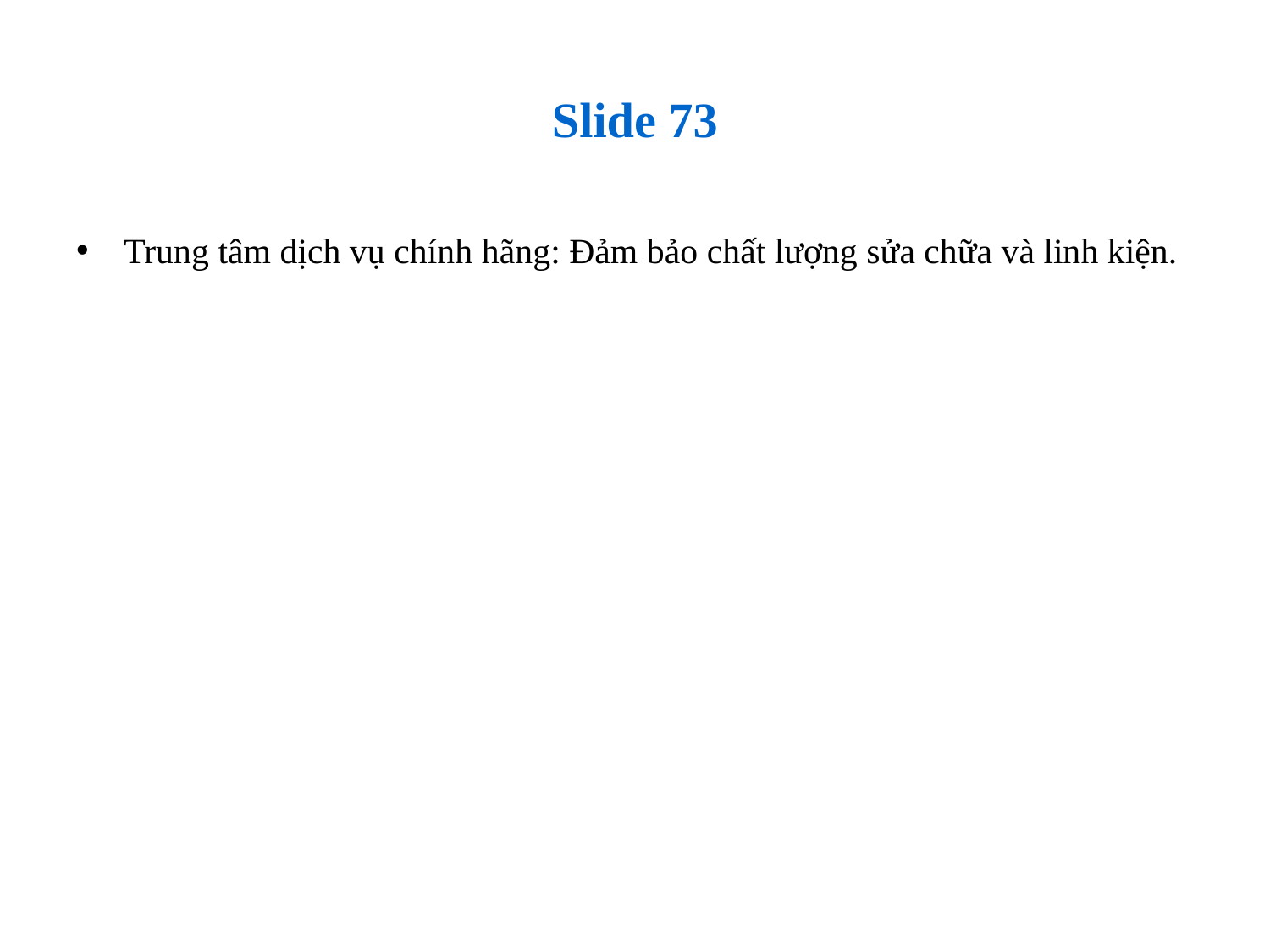

# Slide 73
Trung tâm dịch vụ chính hãng: Đảm bảo chất lượng sửa chữa và linh kiện.